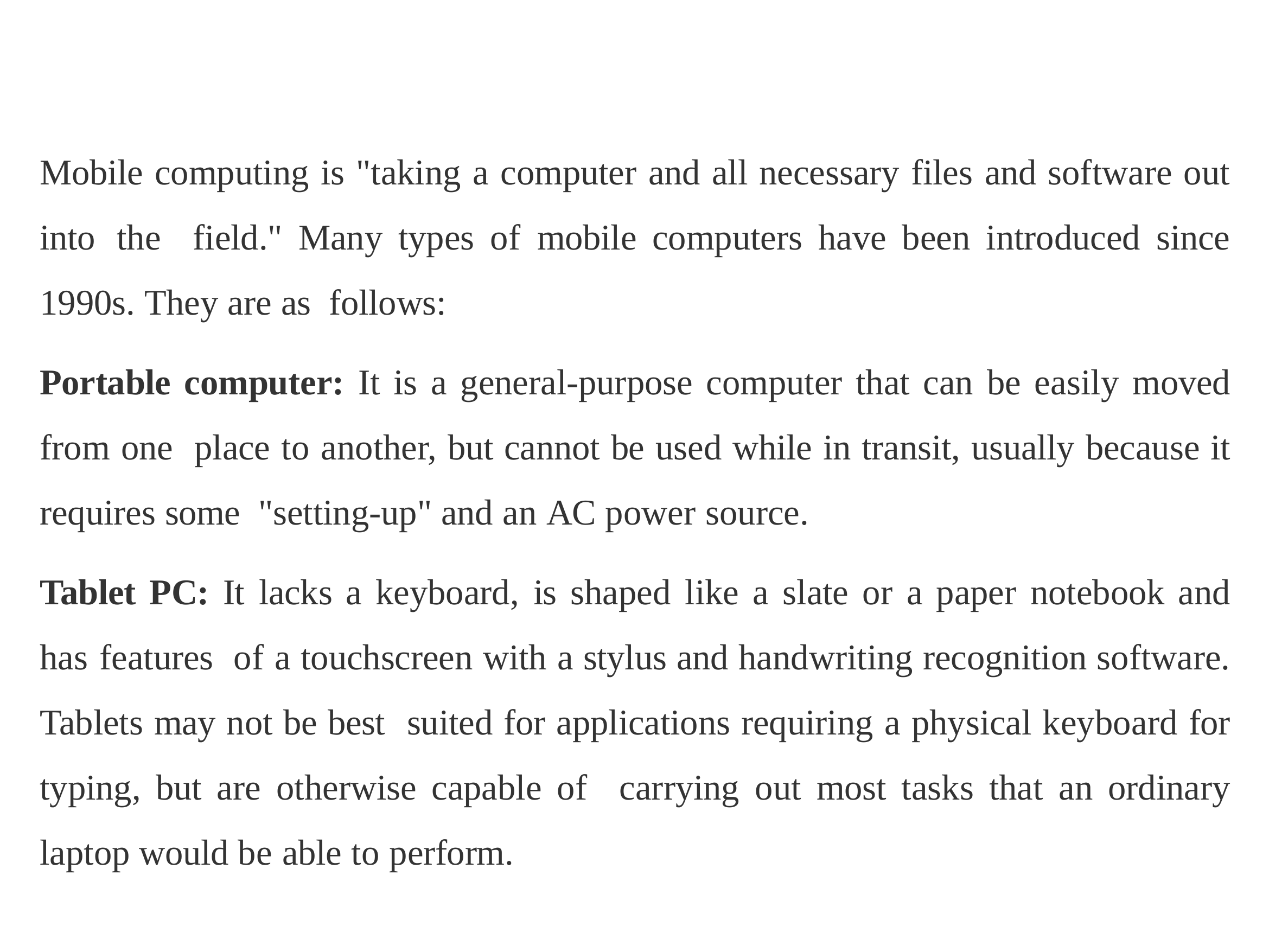

Figure
below helps us understand how these terms are related. Let us understand the concept of  mobile computing and the various types of devices.
Mobile computing is "taking a computer and all necessary files and software out into the  field." Many types of mobile computers have been introduced since 1990s. They are as  follows:
Portable computer: It is a general-purpose computer that can be easily moved from one  place to another, but cannot be used while in transit, usually because it requires some  "setting-up" and an AC power source.
Tablet PC: It lacks a keyboard, is shaped like a slate or a paper notebook and has features  of a touchscreen with a stylus and handwriting recognition software. Tablets may not be best  suited for applications requiring a physical keyboard for typing, but are otherwise capable of  carrying out most tasks that an ordinary laptop would be able to perform.

Page 5
CYBER SECURITY